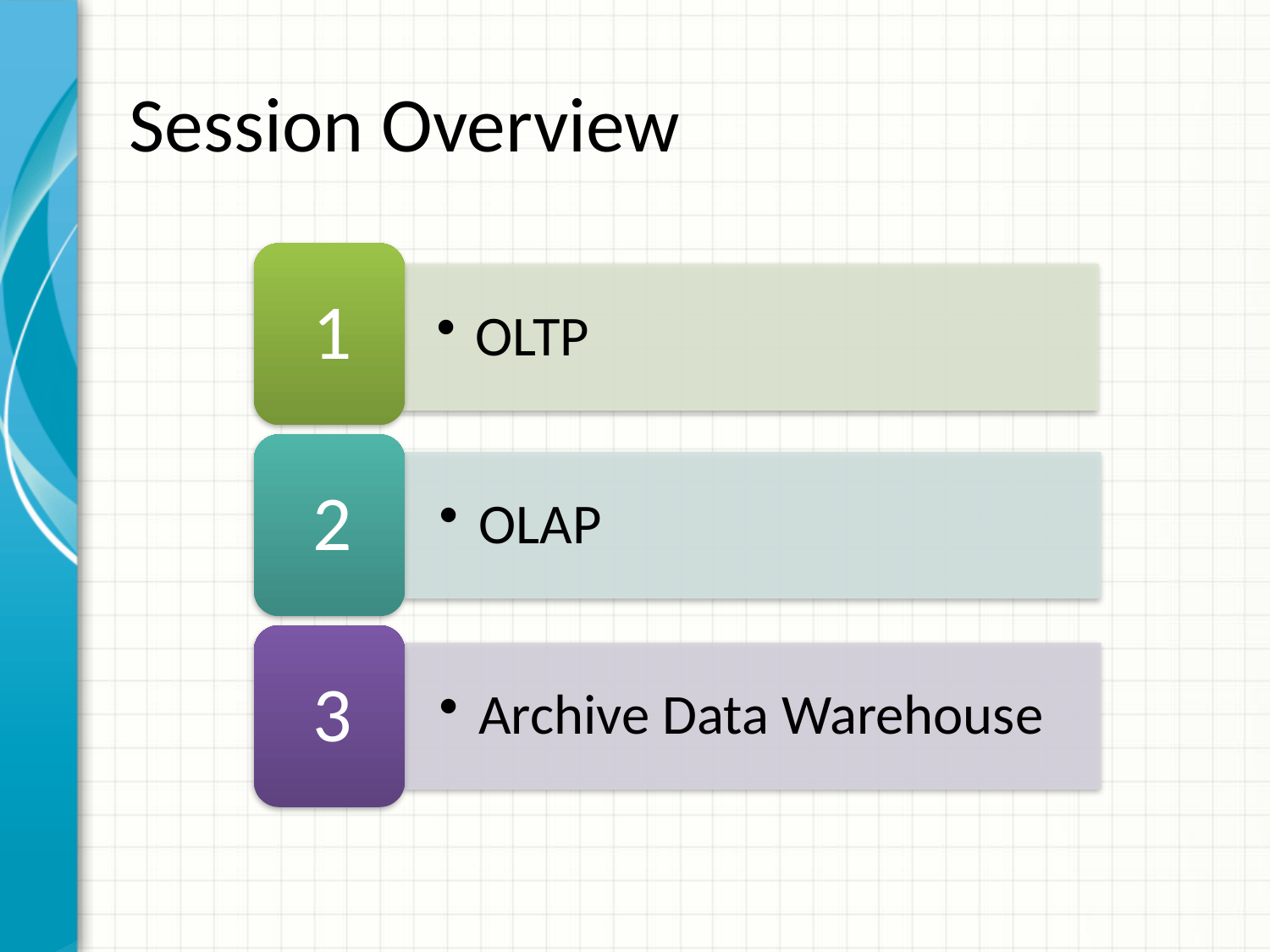

# Session Overview
OLTP
1
OLAP
2
Archive Data Warehouse
3